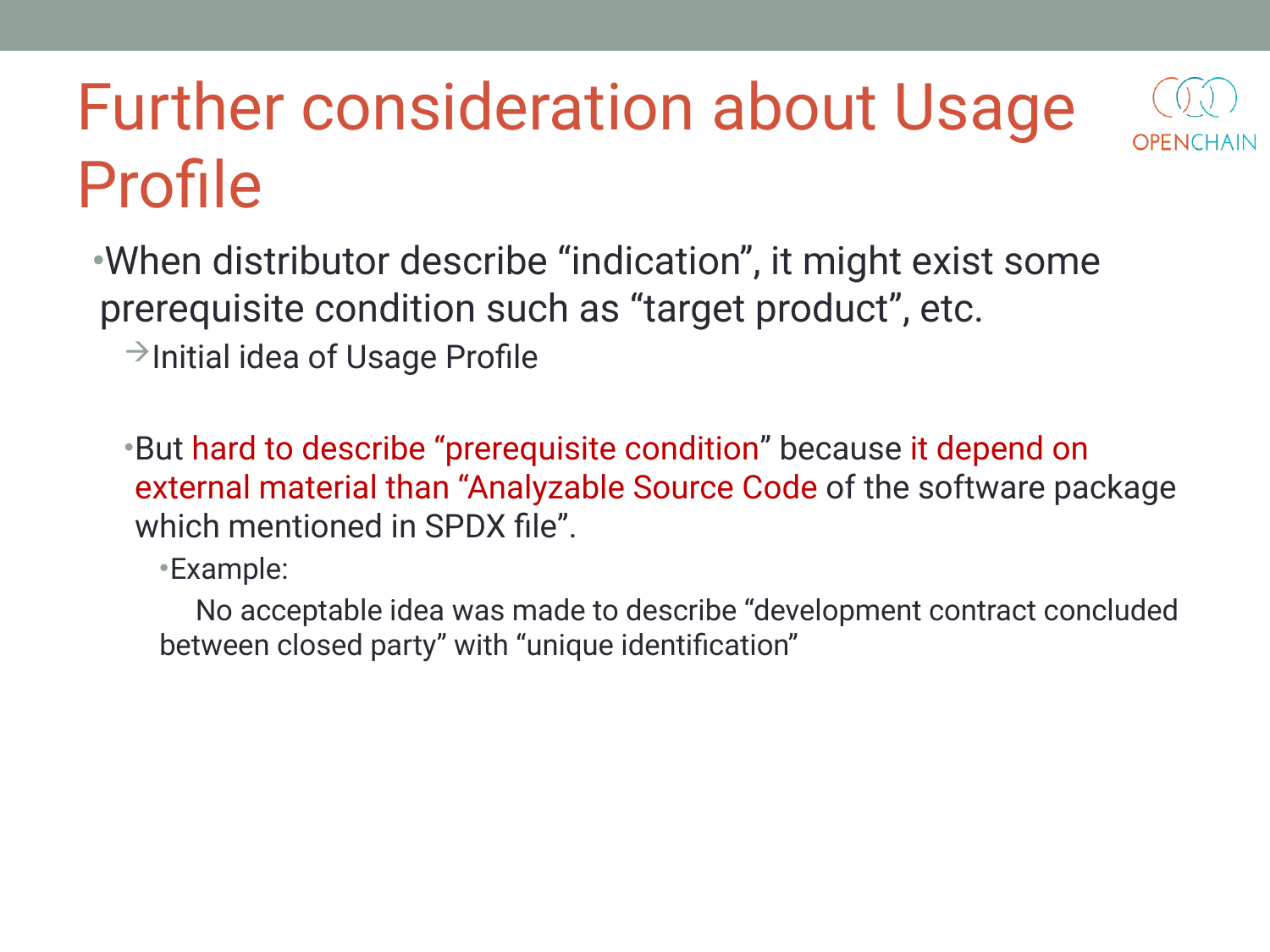

# Further consideration about Usage Profile
When distributor describe “indication”, it might exist some prerequisite condition such as “target product”, etc.
Initial idea of Usage Profile

But hard to describe “prerequisite condition” because it depend on external material than “Analyzable Source Code of the software package which mentioned in SPDX file”.
Example:
     No acceptable idea was made to describe “development contract concluded between closed party” with “unique identification”